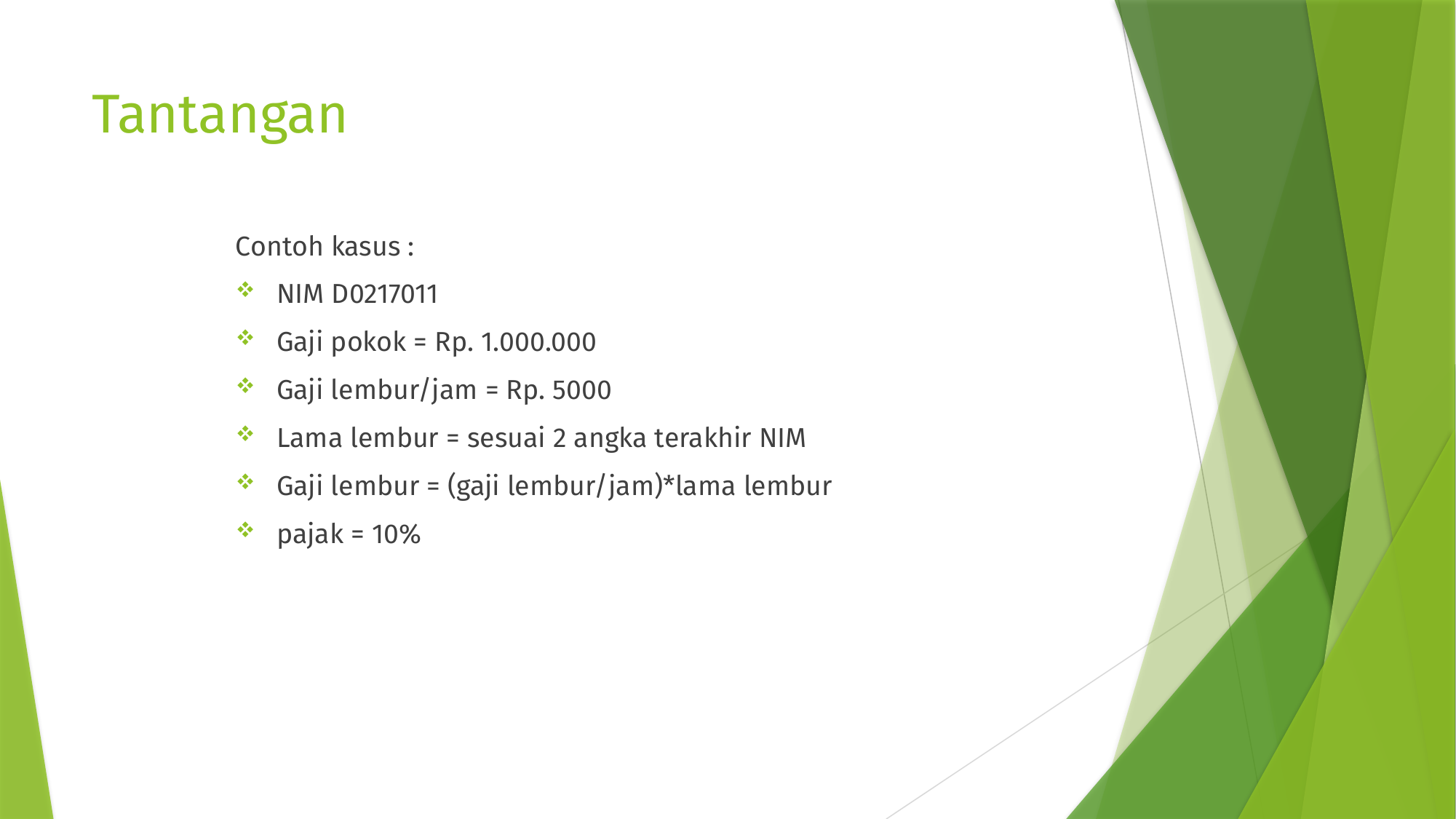

# Tantangan

Contoh kasus :
NIM D0217011
Gaji pokok = Rp. 1.000.000
Gaji lembur/jam = Rp. 5000
Lama lembur = sesuai 2 angka terakhir NIM
Gaji lembur = (gaji lembur/jam)*lama lembur
pajak = 10%